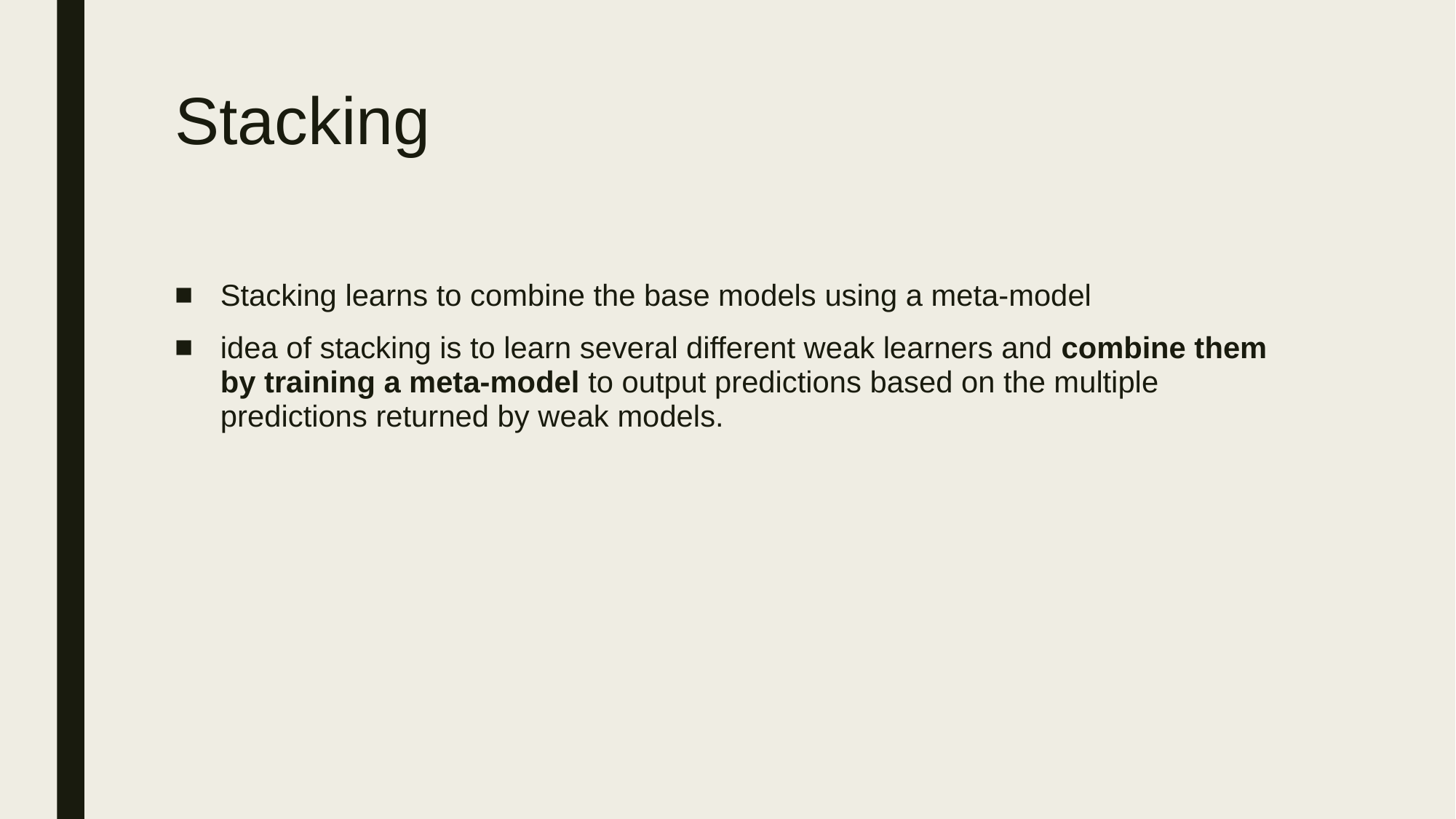

# Stacking
Stacking learns to combine the base models using a meta-model
idea of stacking is to learn several different weak learners and combine them by training a meta-model to output predictions based on the multiple predictions returned by weak models.